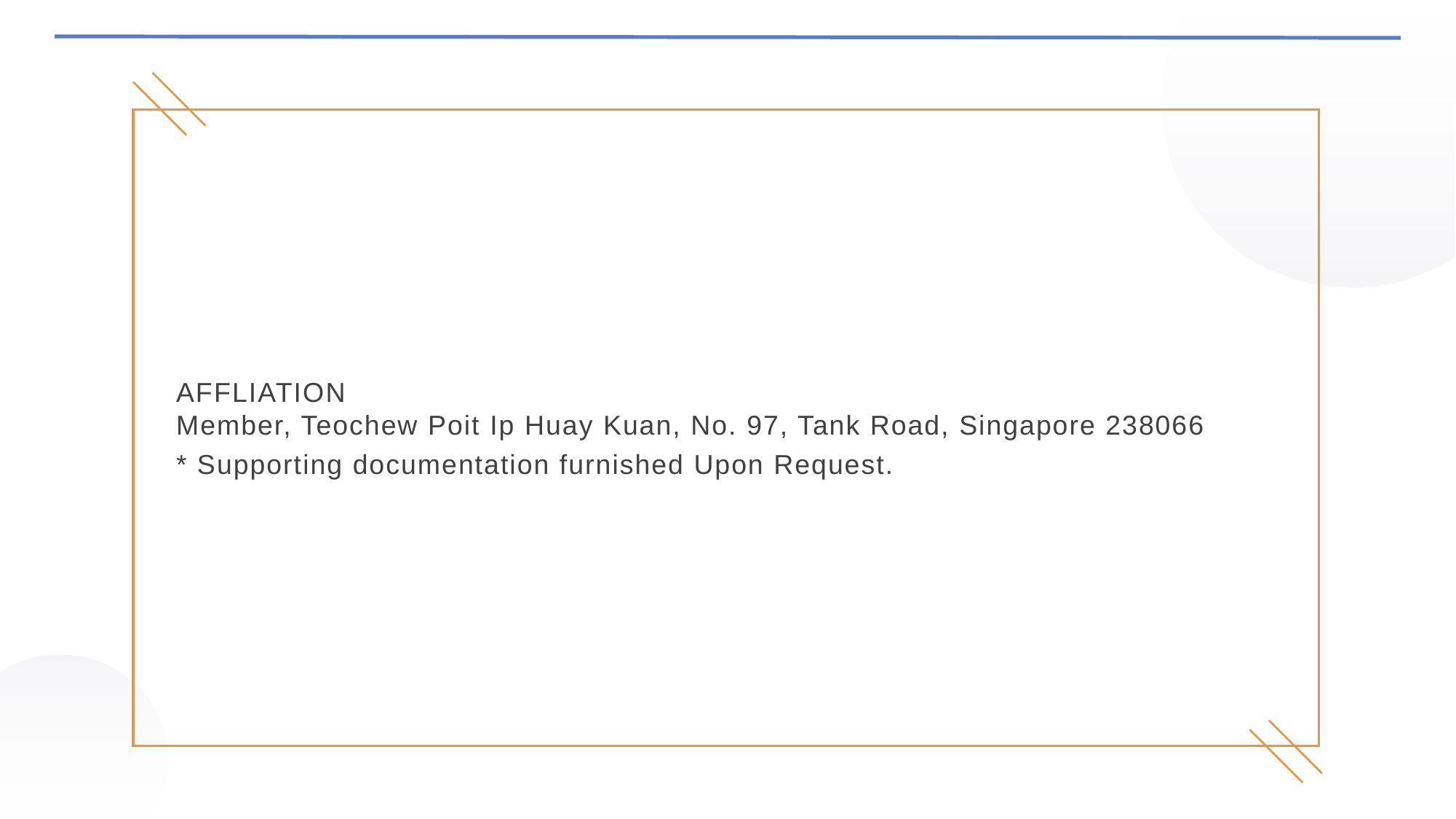

AFFLIATION
Member, Teochew Poit Ip Huay Kuan, No. 97, Tank Road, Singapore 238066
* Supporting documentation furnished Upon Request.